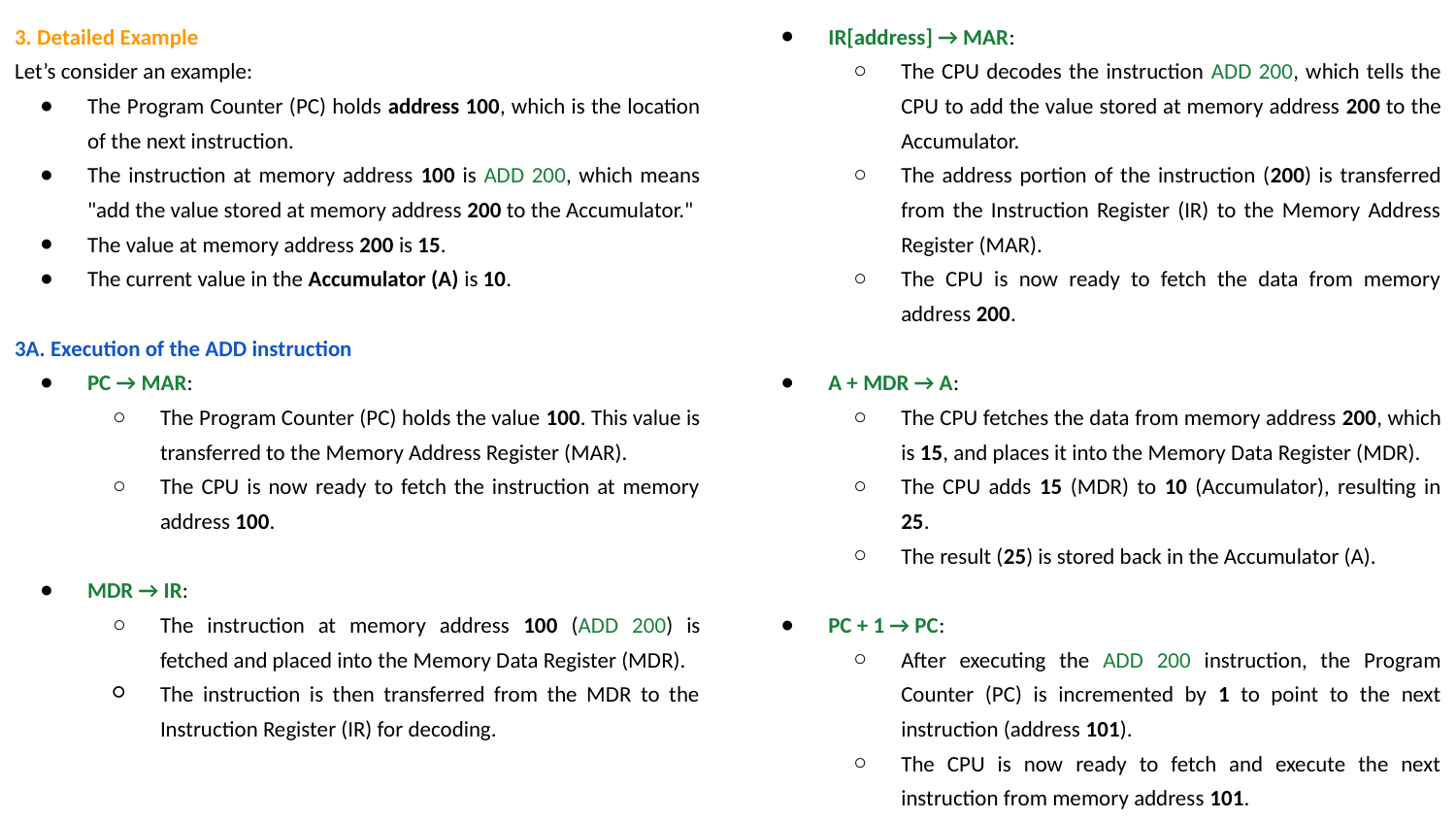

IR[address] → MAR:
The CPU decodes the instruction ADD 200, which tells the CPU to add the value stored at memory address 200 to the Accumulator.
The address portion of the instruction (200) is transferred from the Instruction Register (IR) to the Memory Address Register (MAR).
The CPU is now ready to fetch the data from memory address 200.

A + MDR → A:
The CPU fetches the data from memory address 200, which is 15, and places it into the Memory Data Register (MDR).
The CPU adds 15 (MDR) to 10 (Accumulator), resulting in 25.
The result (25) is stored back in the Accumulator (A).

PC + 1 → PC:
After executing the ADD 200 instruction, the Program Counter (PC) is incremented by 1 to point to the next instruction (address 101).
The CPU is now ready to fetch and execute the next instruction from memory address 101.
3. Detailed Example
Let’s consider an example:
The Program Counter (PC) holds address 100, which is the location of the next instruction.
The instruction at memory address 100 is ADD 200, which means "add the value stored at memory address 200 to the Accumulator."
The value at memory address 200 is 15.
The current value in the Accumulator (A) is 10.

3A. Execution of the ADD instruction
PC → MAR:
The Program Counter (PC) holds the value 100. This value is transferred to the Memory Address Register (MAR).
The CPU is now ready to fetch the instruction at memory address 100.

MDR → IR:
The instruction at memory address 100 (ADD 200) is fetched and placed into the Memory Data Register (MDR).
The instruction is then transferred from the MDR to the Instruction Register (IR) for decoding.